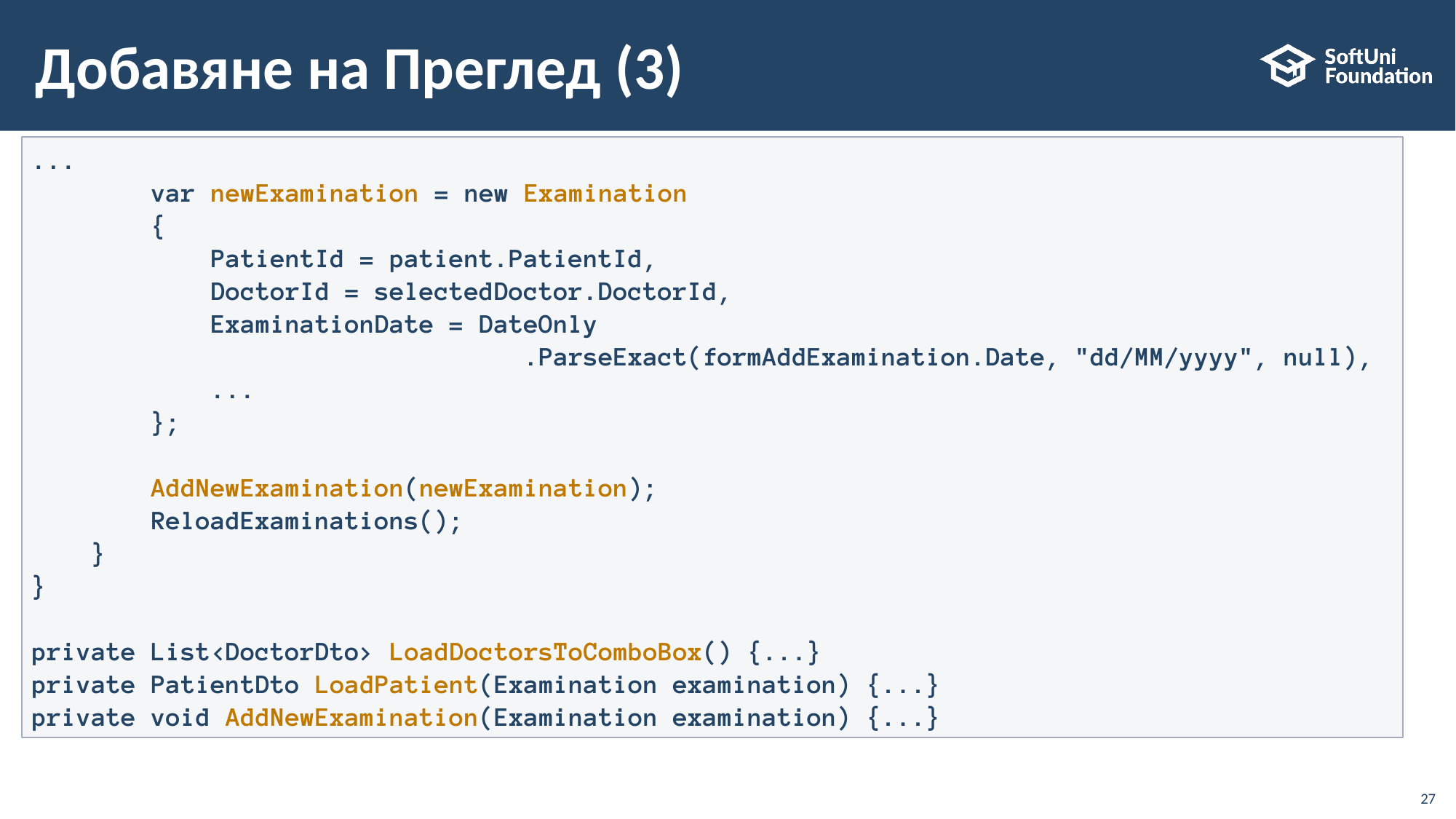

# Добавяне на Преглед (3)
...
        var newExamination = new Examination
        {
            PatientId = patient.PatientId,
            DoctorId = selectedDoctor.DoctorId,
            ExaminationDate = DateOnly
                                 .ParseExact(formAddExamination.Date, "dd/MM/yyyy", null),
            ...
        };

        AddNewExamination(newExamination);
        ReloadExaminations();
    }
}

private List<DoctorDto> LoadDoctorsToComboBox() {...}
private PatientDto LoadPatient(Examination examination) {...}
private void AddNewExamination(Examination examination) {...}

27